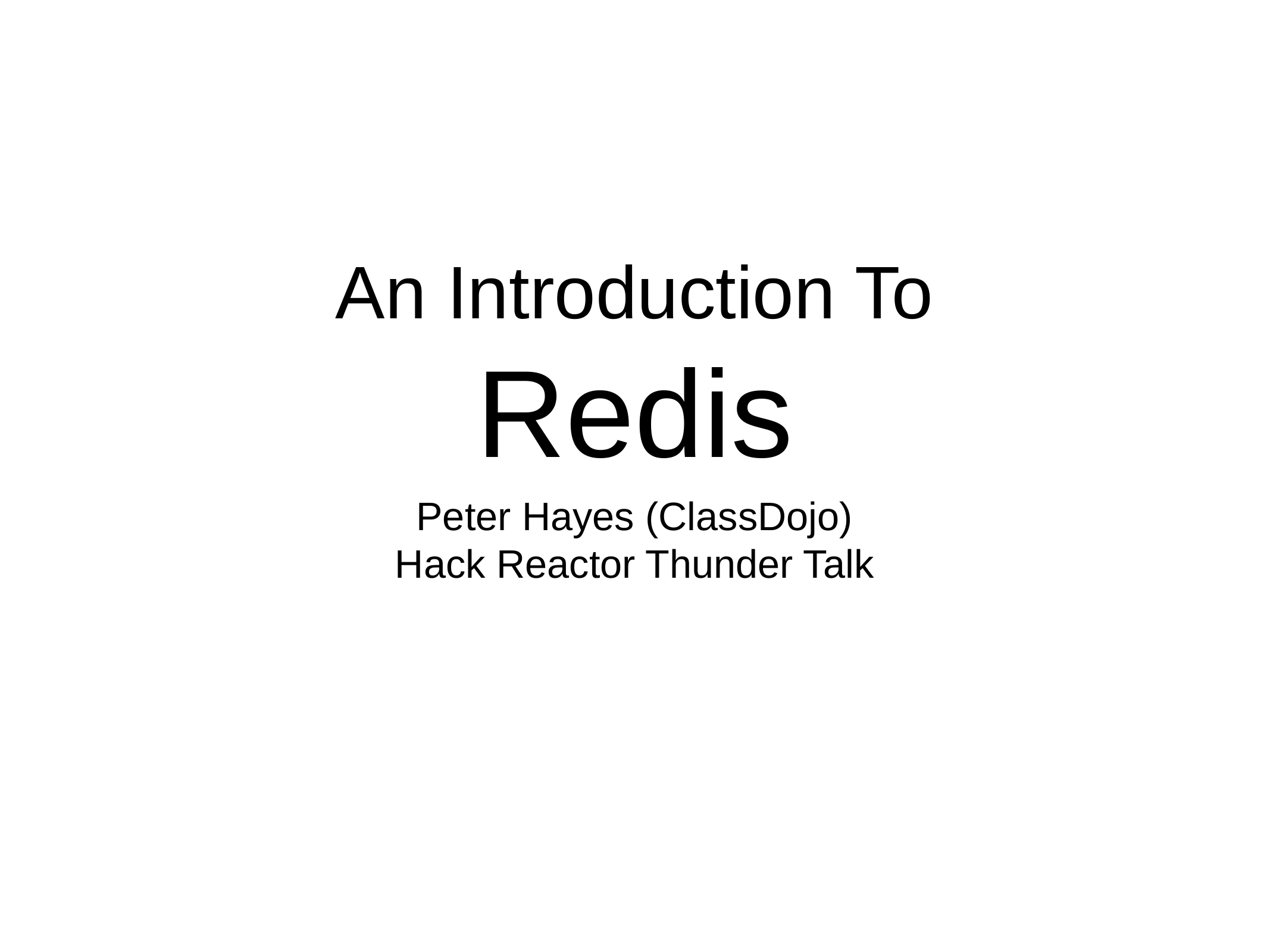

# An Introduction To
Redis
Peter Hayes (ClassDojo)
Hack Reactor Thunder Talk